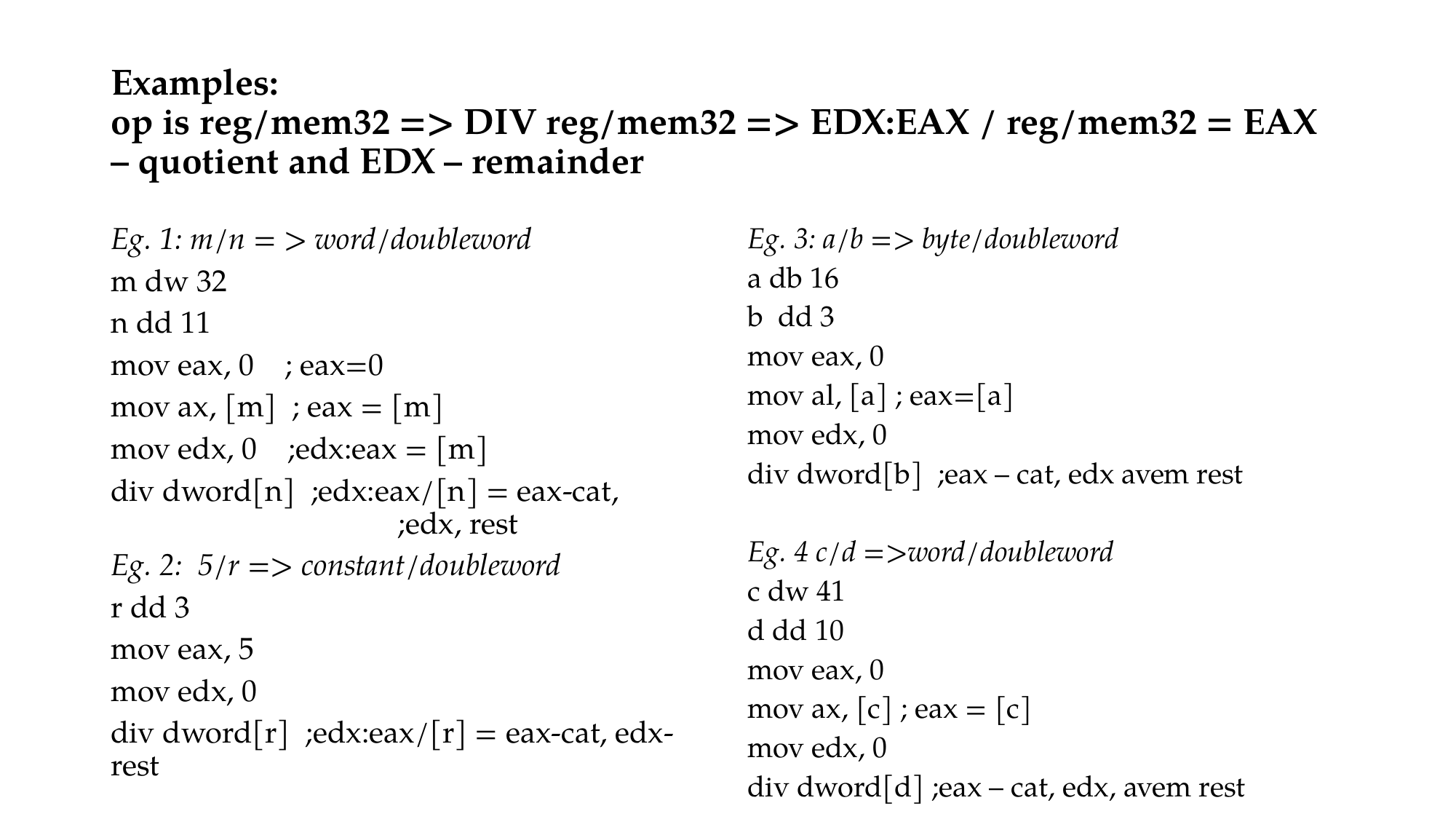

# Examples: op is reg/mem32 => DIV reg/mem32 => EDX:EAX / reg/mem32 = EAX – quotient and EDX – remainder
Eg. 1: m/n = > word/doubleword
m dw 32
n dd 11
mov eax, 0    ; eax=0
mov ax, [m]  ; eax = [m]
mov edx, 0    ;edx:eax = [m]
div dword[n]  ;edx:eax/[n] = eax-cat, 			         ;edx, rest
Eg. 2:  5/r => constant/doubleword
r dd 3
mov eax, 5
mov edx, 0
div dword[r]  ;edx:eax/[r] = eax-cat, edx- rest
Eg. 3: a/b => byte/doubleword
a db 16
b  dd 3
mov eax, 0
mov al, [a] ; eax=[a]
mov edx, 0
div dword[b]  ;eax – cat, edx avem rest

Eg. 4 c/d =>word/doubleword
c dw 41
d dd 10
mov eax, 0
mov ax, [c] ; eax = [c]
mov edx, 0
div dword[d] ;eax – cat, edx, avem rest